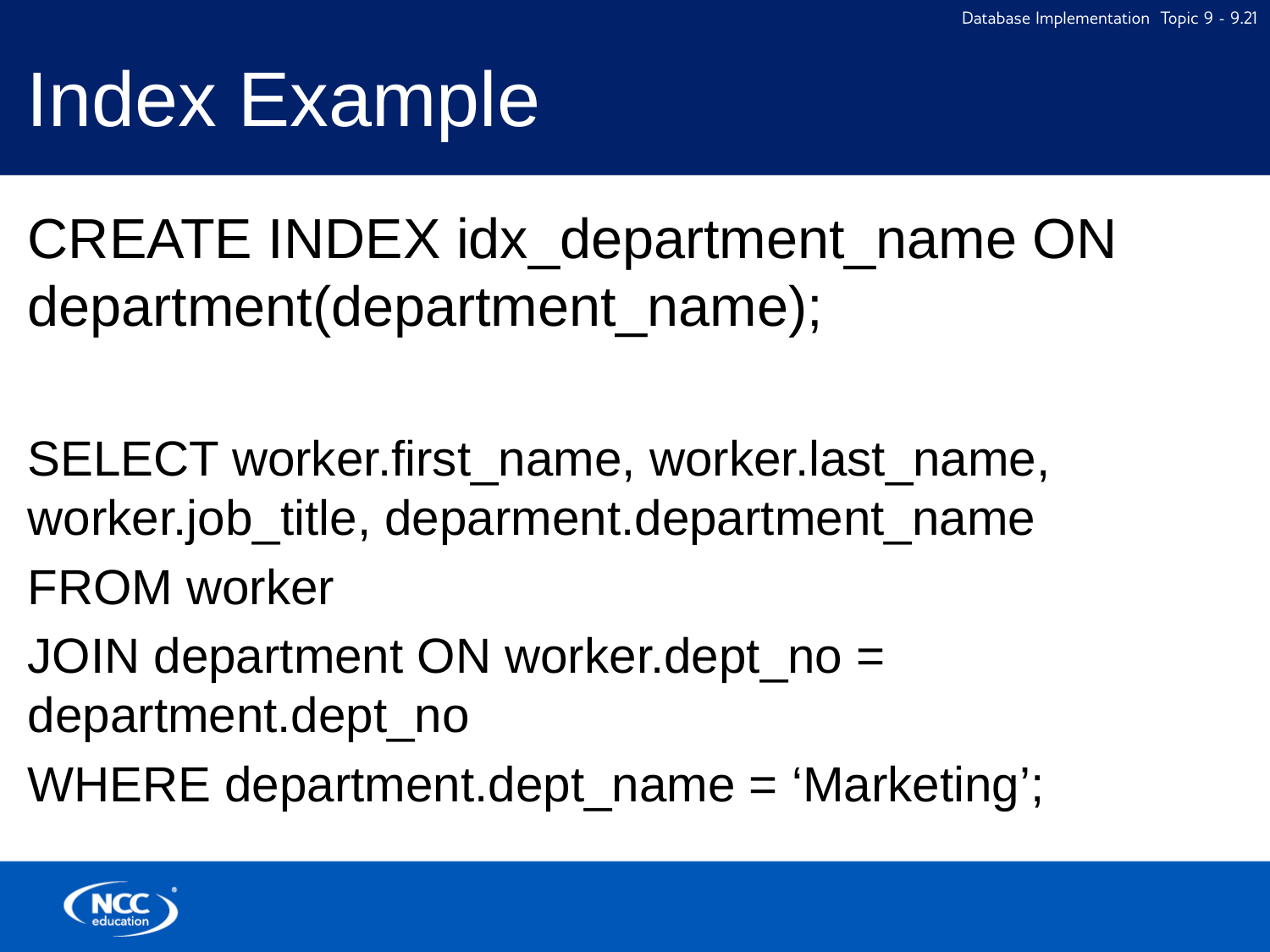

# Index Example
CREATE INDEX idx_department_name ON department(department_name);

SELECT worker.first_name, worker.last_name, worker.job_title, deparment.department_name
FROM worker
JOIN department ON worker.dept_no = department.dept_no
WHERE department.dept_name = ‘Marketing’;